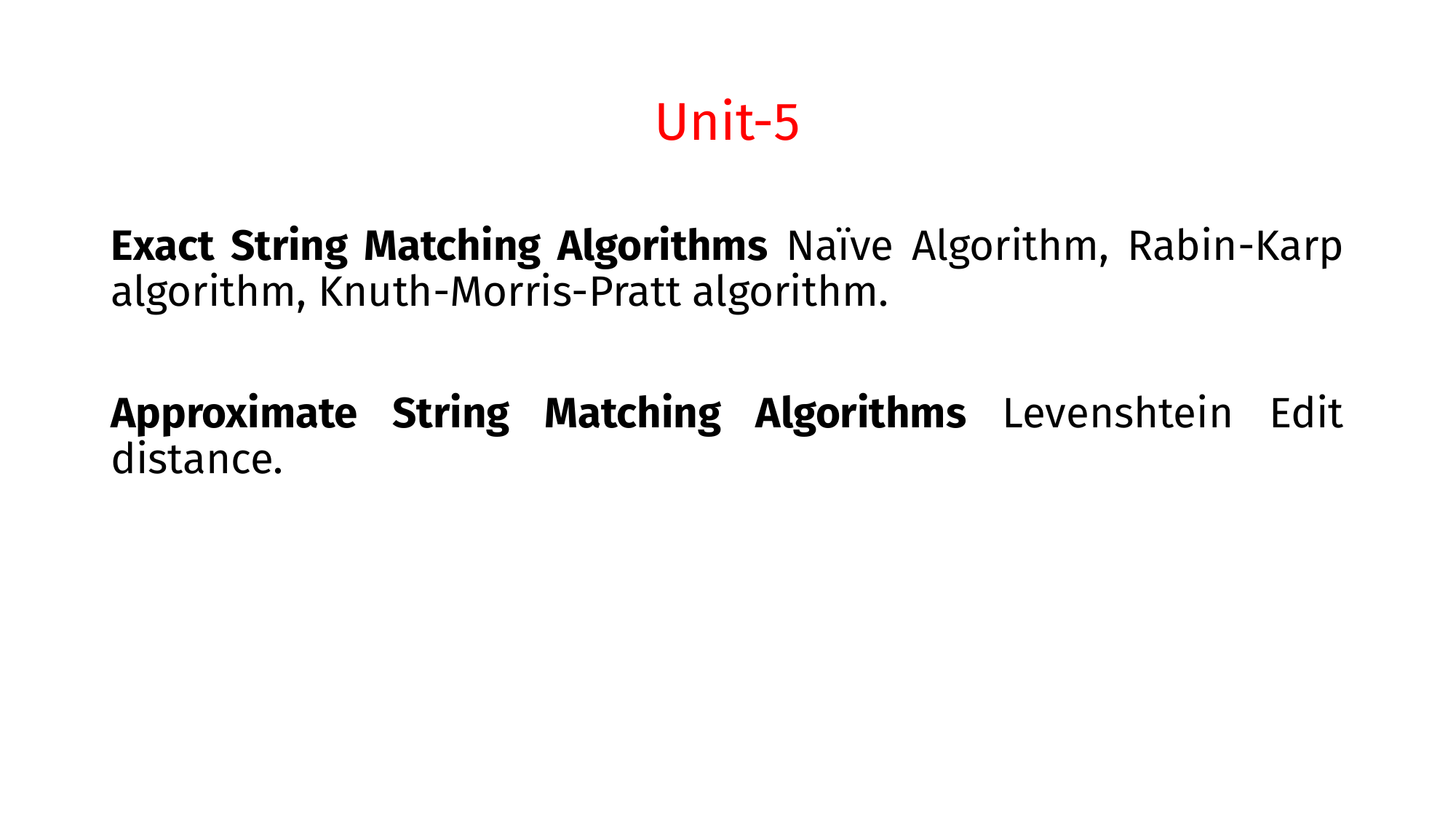

# Unit-5
Exact String Matching Algorithms Naïve Algorithm, Rabin-Karp algorithm, Knuth-Morris-Pratt algorithm.

Approximate String Matching Algorithms Levenshtein Edit distance.